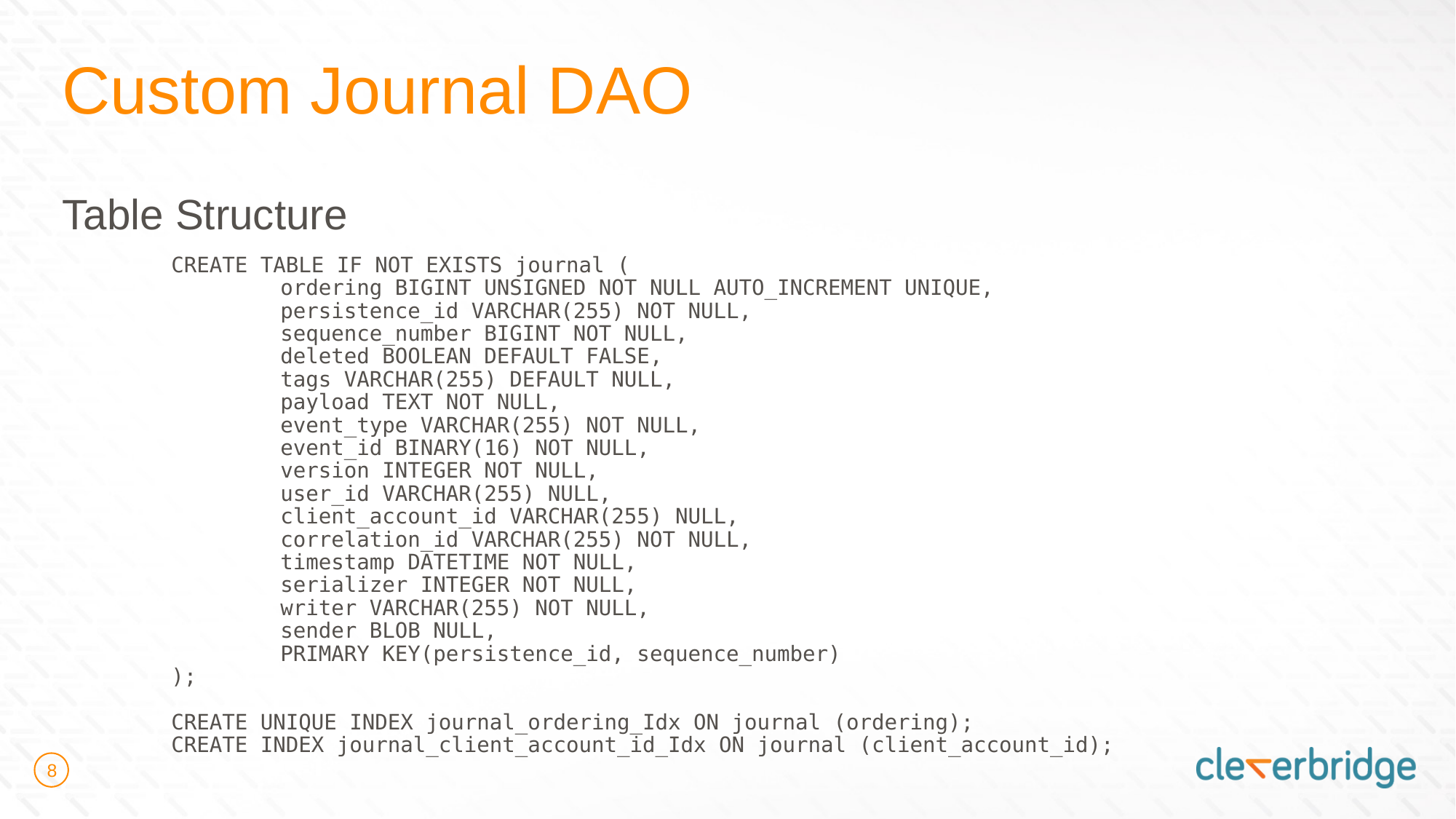

# Custom Journal DAO
Table Structure
	CREATE TABLE IF NOT EXISTS journal (
    		ordering BIGINT UNSIGNED NOT NULL AUTO_INCREMENT UNIQUE,
    		persistence_id VARCHAR(255) NOT NULL,
    		sequence_number BIGINT NOT NULL,
    		deleted BOOLEAN DEFAULT FALSE,
    		tags VARCHAR(255) DEFAULT NULL,
    		payload TEXT NOT NULL,
    		event_type VARCHAR(255) NOT NULL,
    		event_id BINARY(16) NOT NULL,
    		version INTEGER NOT NULL,
    		user_id VARCHAR(255) NULL,
    		client_account_id VARCHAR(255) NULL,
    		correlation_id VARCHAR(255) NOT NULL,
    		timestamp DATETIME NOT NULL,
    		serializer INTEGER NOT NULL,
    		writer VARCHAR(255) NOT NULL,
    		sender BLOB NULL,
    		PRIMARY KEY(persistence_id, sequence_number)
	);
	CREATE UNIQUE INDEX journal_ordering_Idx ON journal (ordering);
	CREATE INDEX journal_client_account_id_Idx ON journal (client_account_id);
8